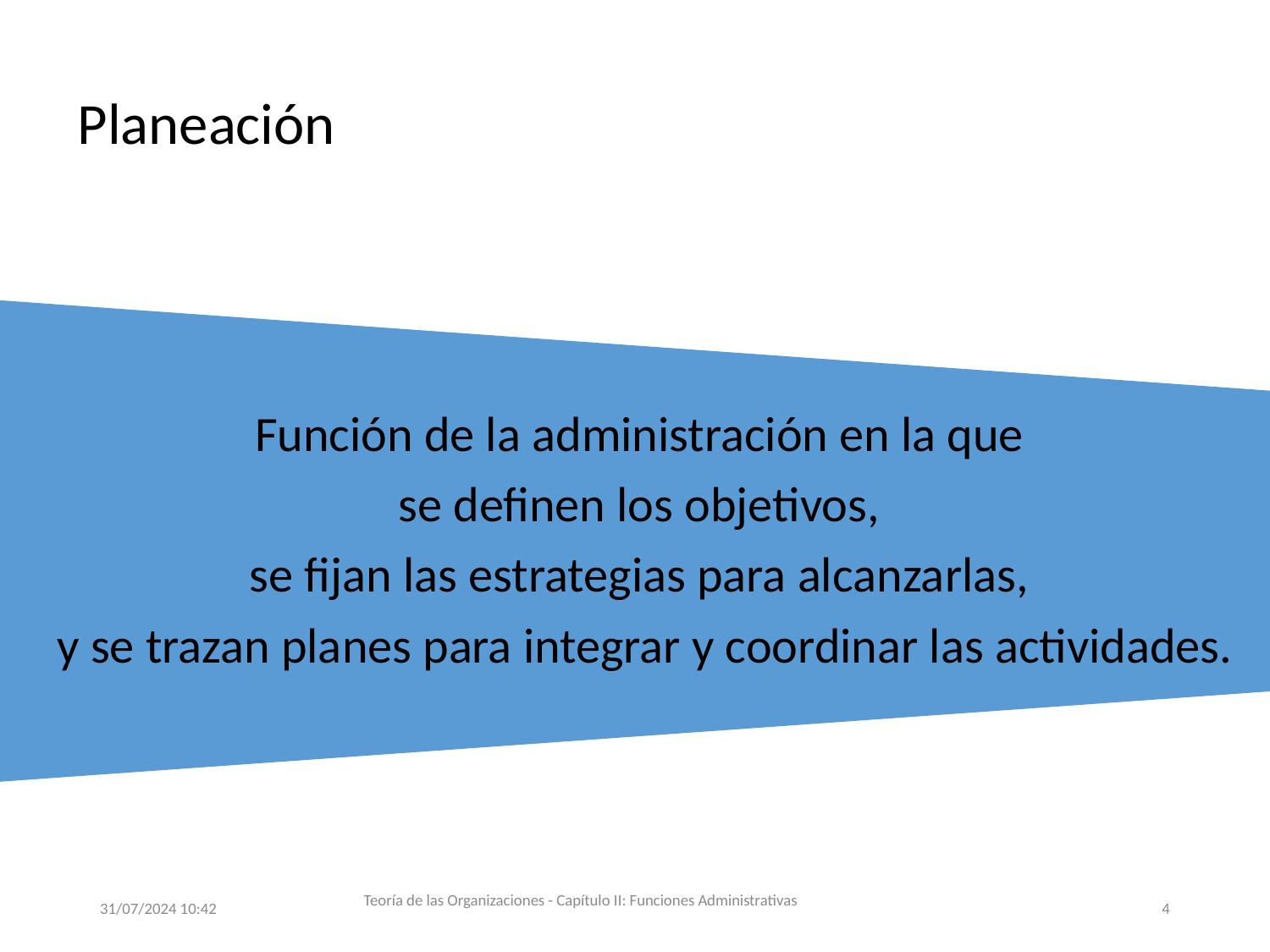

# Planeación
Función de la administración en la que
se definen los objetivos,
se fijan las estrategias para alcanzarlas,
y se trazan planes para integrar y coordinar las actividades.
Teoría de las Organizaciones - Capítulo II: Funciones Administrativas
31/07/2024 10:42
4